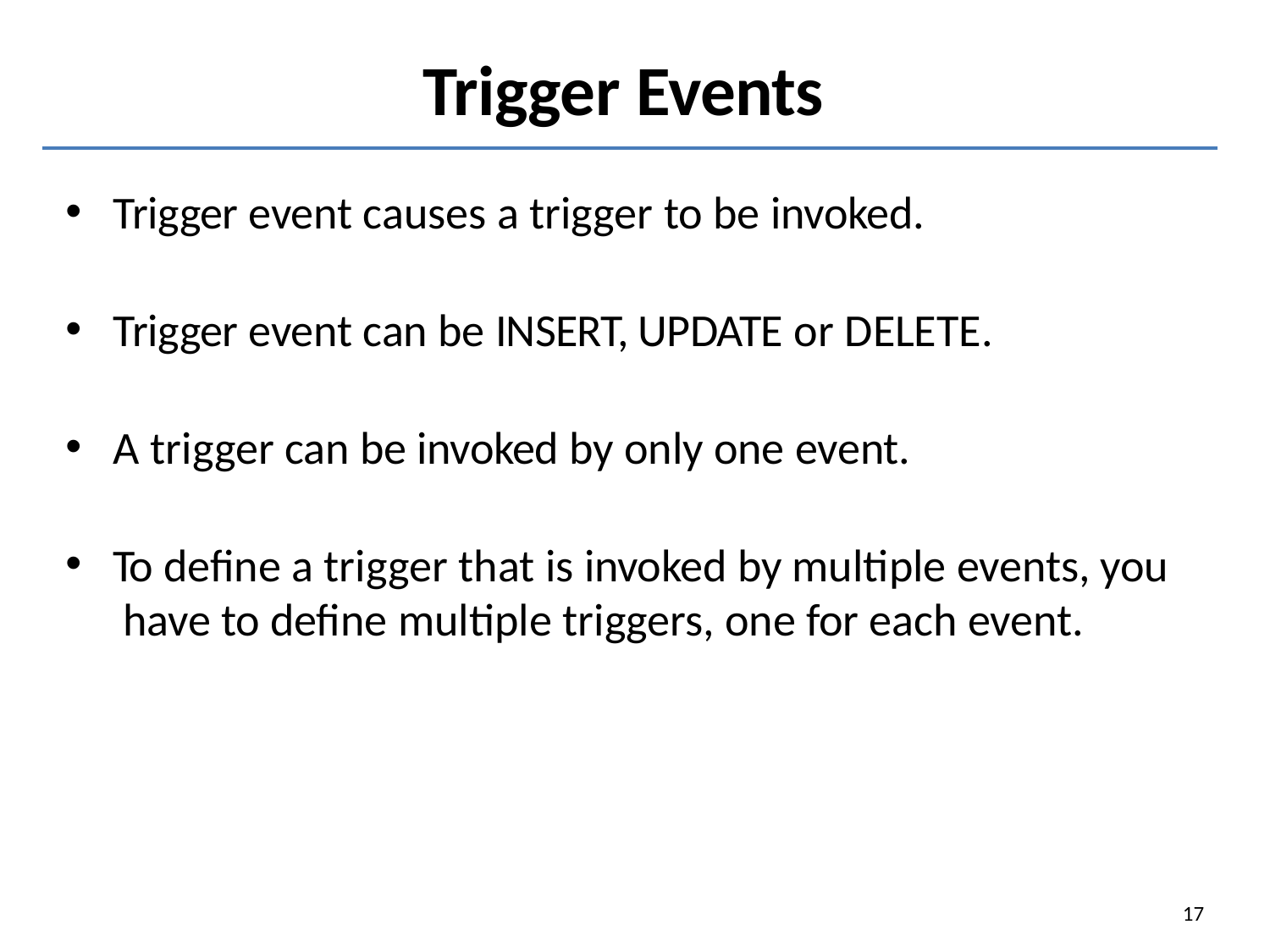

# Trigger Events
Trigger event causes a trigger to be invoked.

Trigger event can be INSERT, UPDATE or DELETE.

A trigger can be invoked by only one event.

To define a trigger that is invoked by multiple events, you  have to define multiple triggers, one for each event.
17